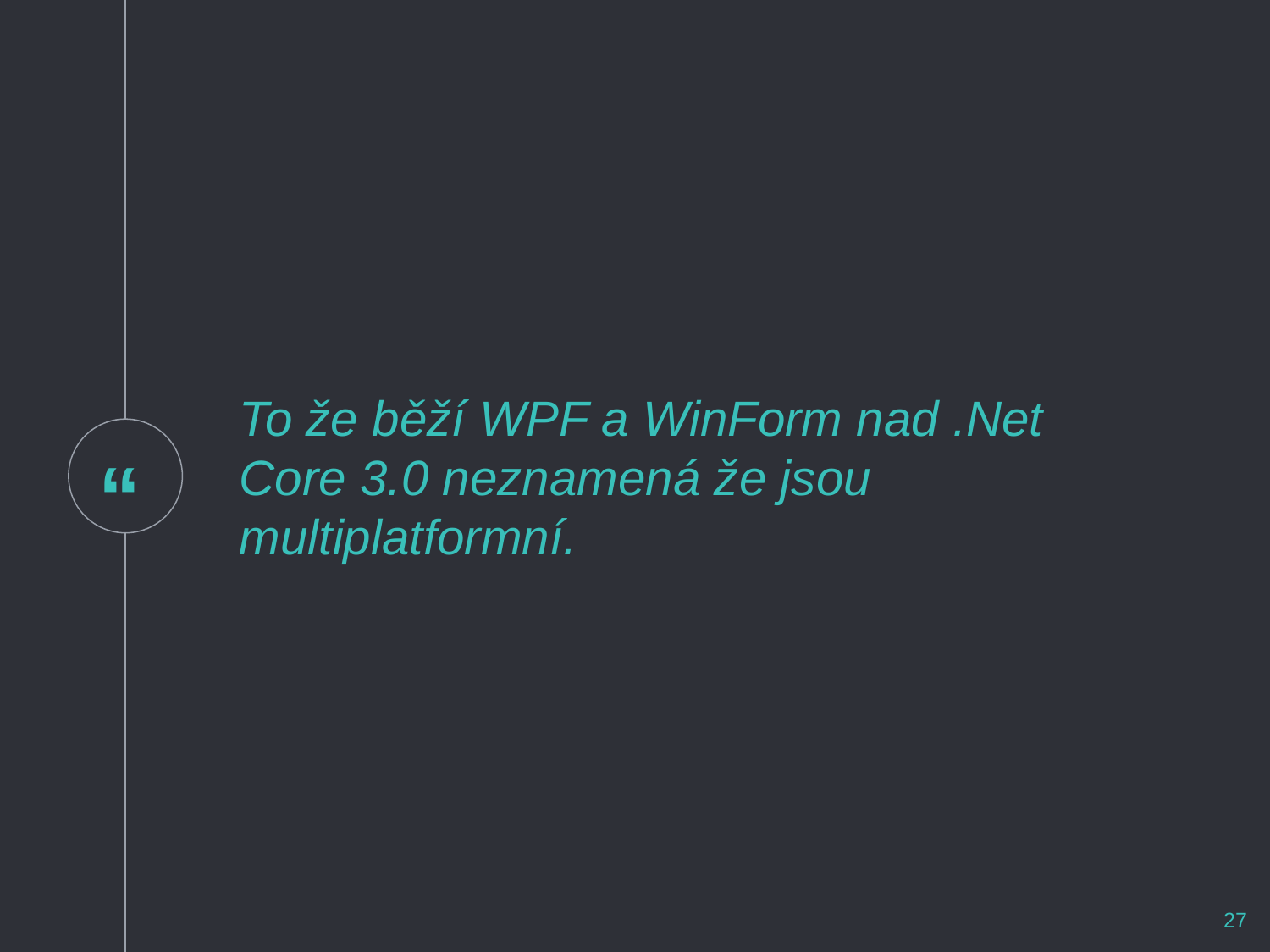

To že běží WPF a WinForm nad .Net Core 3.0 neznamená že jsou multiplatformní.
27